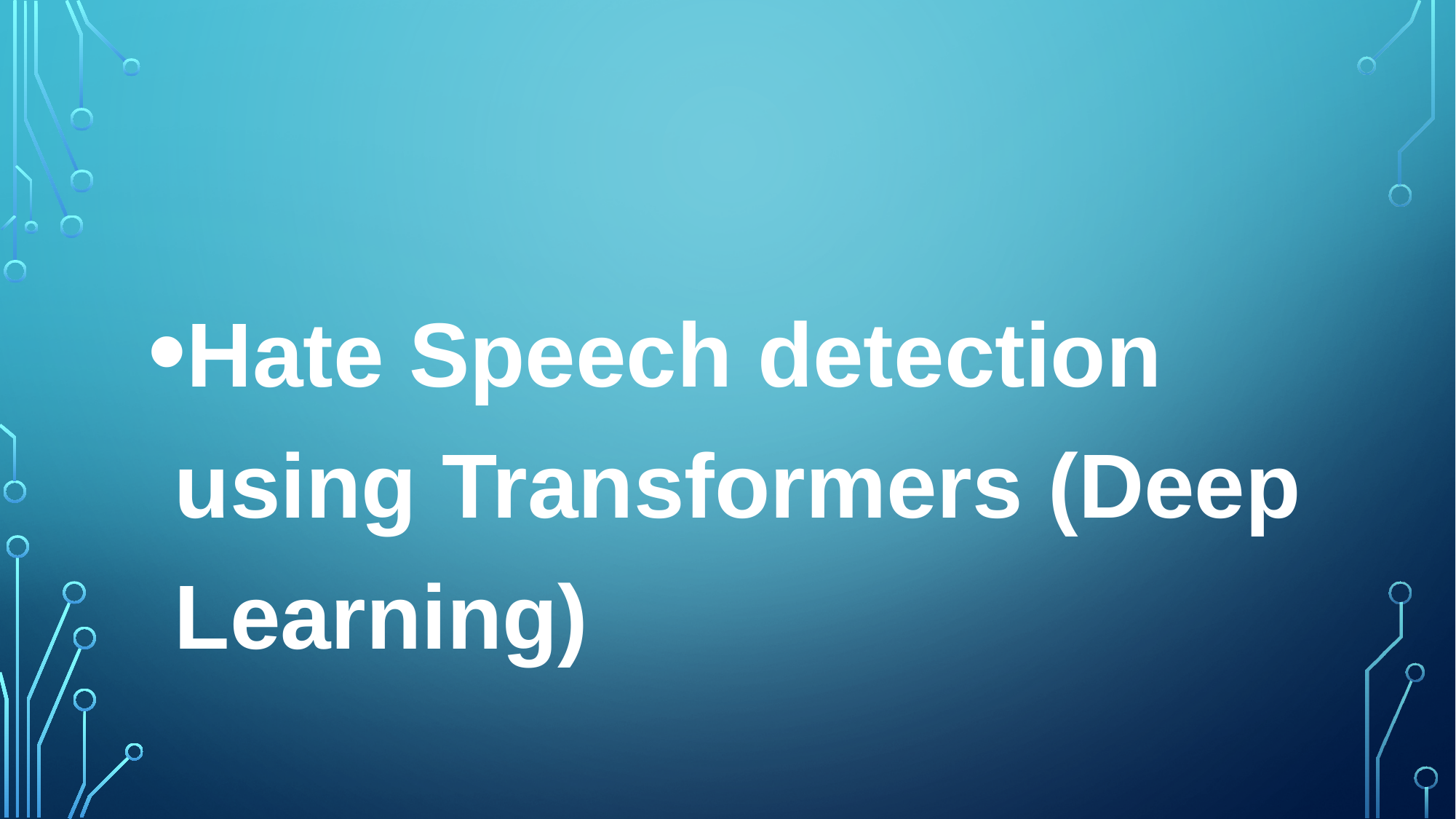

#
Hate Speech detection using Transformers (Deep Learning)